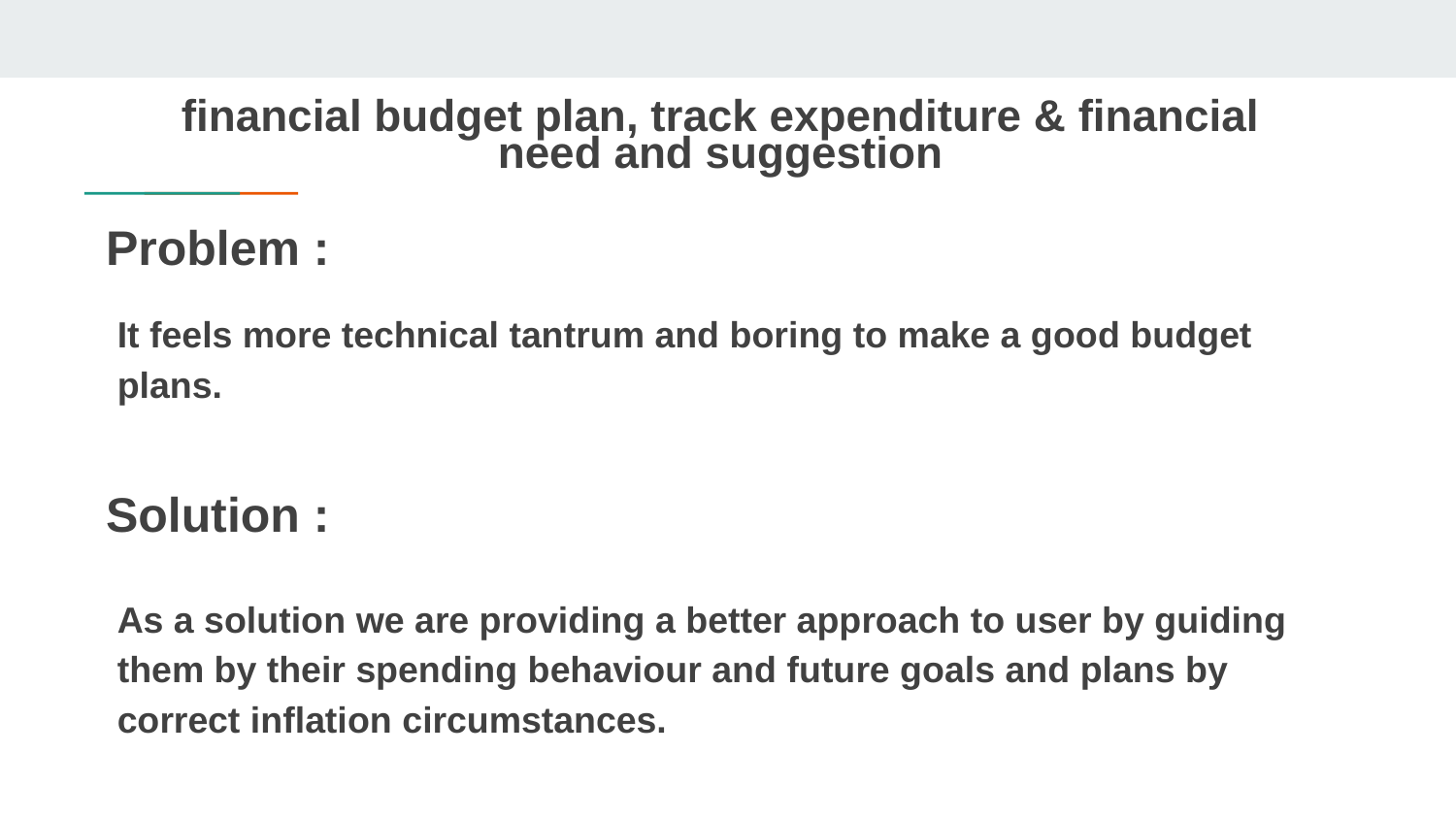

# financial budget plan, track expenditure & financial need and suggestion
Problem :
It feels more technical tantrum and boring to make a good budget plans.
Solution :
As a solution we are providing a better approach to user by guiding them by their spending behaviour and future goals and plans by correct inflation circumstances.